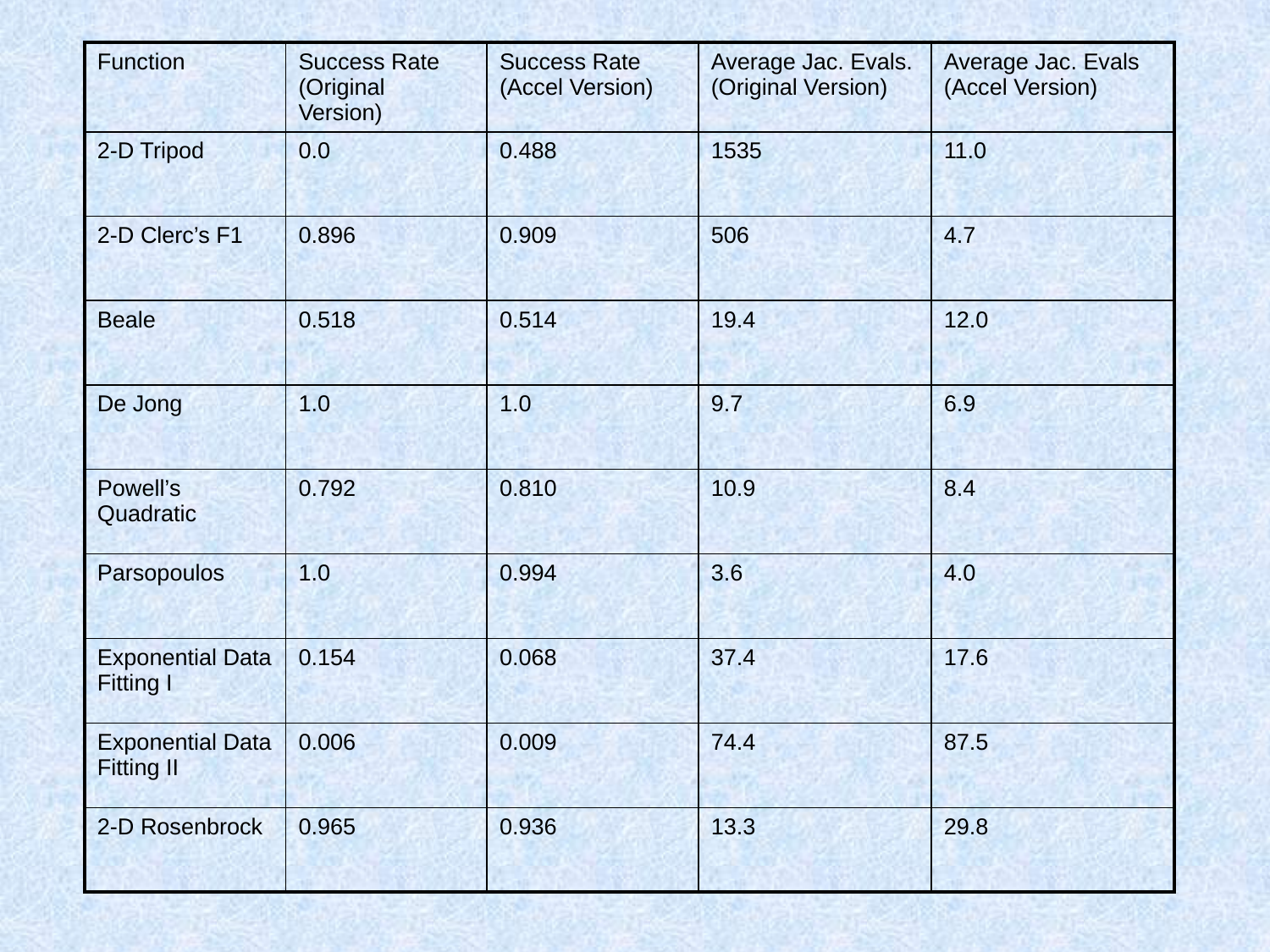

| Function | Success Rate (Original Version) | Success Rate (Accel Version) | Average Jac. Evals. (Original Version) | Average Jac. Evals (Accel Version) |
| --- | --- | --- | --- | --- |
| 2-D Tripod | 0.0 | 0.488 | 1535 | 11.0 |
| 2-D Clerc’s F1 | 0.896 | 0.909 | 506 | 4.7 |
| Beale | 0.518 | 0.514 | 19.4 | 12.0 |
| De Jong | 1.0 | 1.0 | 9.7 | 6.9 |
| Powell’s Quadratic | 0.792 | 0.810 | 10.9 | 8.4 |
| Parsopoulos | 1.0 | 0.994 | 3.6 | 4.0 |
| Exponential Data Fitting I | 0.154 | 0.068 | 37.4 | 17.6 |
| Exponential Data Fitting II | 0.006 | 0.009 | 74.4 | 87.5 |
| 2-D Rosenbrock | 0.965 | 0.936 | 13.3 | 29.8 |